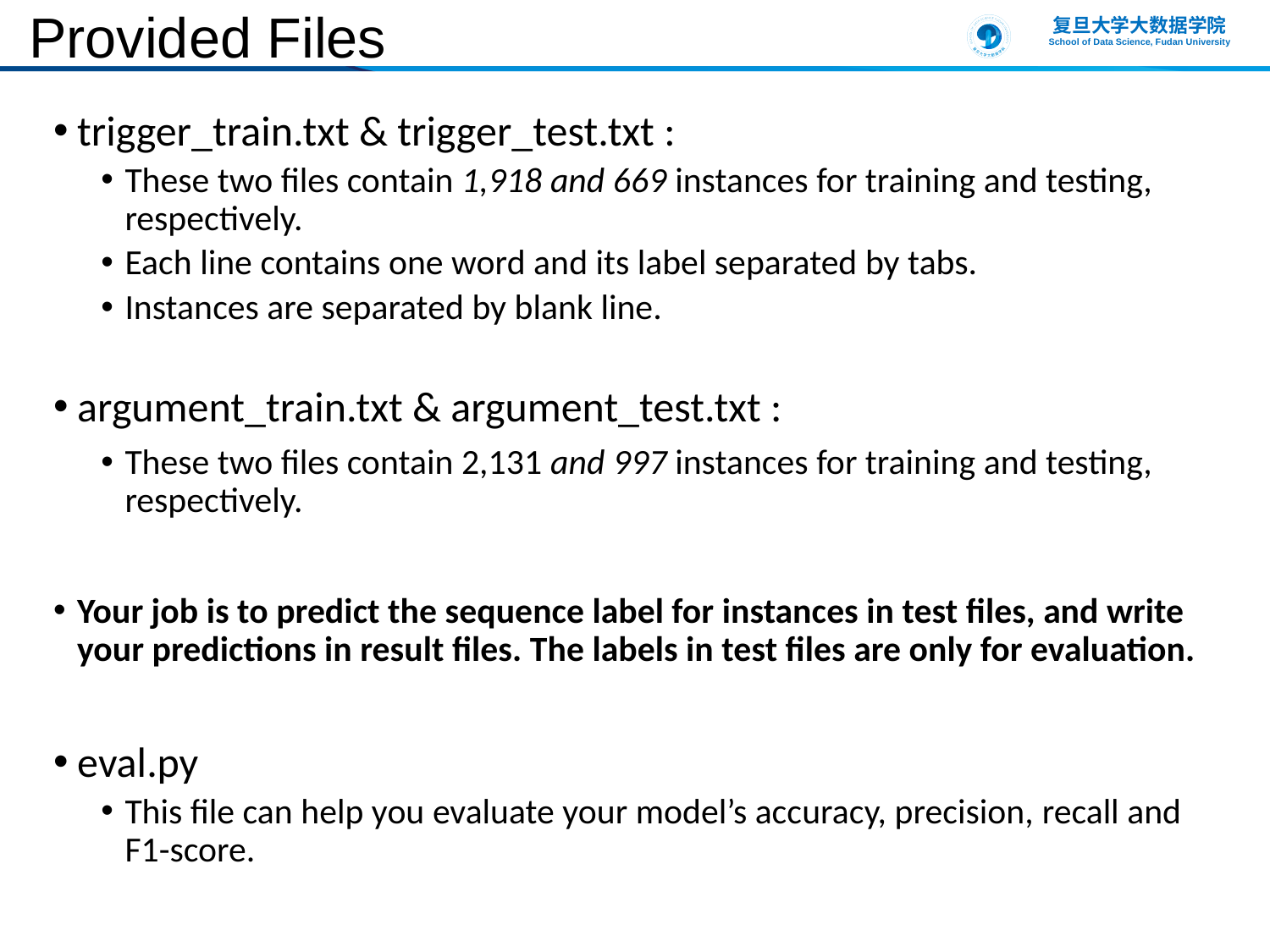

# Provided Files
trigger_train.txt & trigger_test.txt :
These two files contain 1,918 and 669 instances for training and testing, respectively.
Each line contains one word and its label separated by tabs.
Instances are separated by blank line.

argument_train.txt & argument_test.txt :
These two files contain 2,131 and 997 instances for training and testing, respectively.

Your job is to predict the sequence label for instances in test files, and write your predictions in result files. The labels in test files are only for evaluation.

eval.py
This file can help you evaluate your model’s accuracy, precision, recall and F1-score.